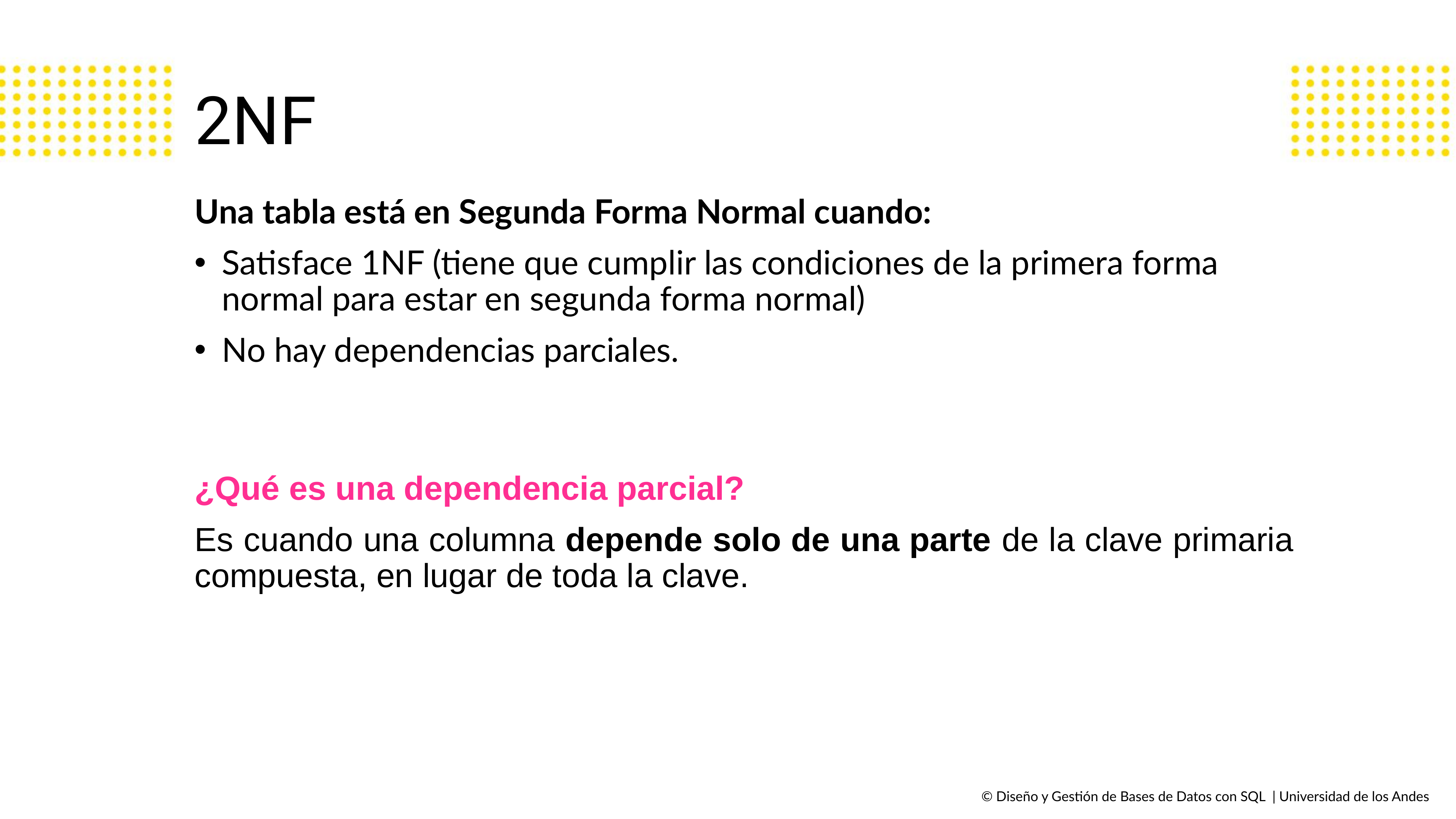

# 2NF
Una tabla está en Segunda Forma Normal cuando:
Satisface 1NF (tiene que cumplir las condiciones de la primera forma normal para estar en segunda forma normal)
No hay dependencias parciales.
¿Qué es una dependencia parcial?
Es cuando una columna depende solo de una parte de la clave primaria compuesta, en lugar de toda la clave.
© Diseño y Gestión de Bases de Datos con SQL  | Universidad de los Andes